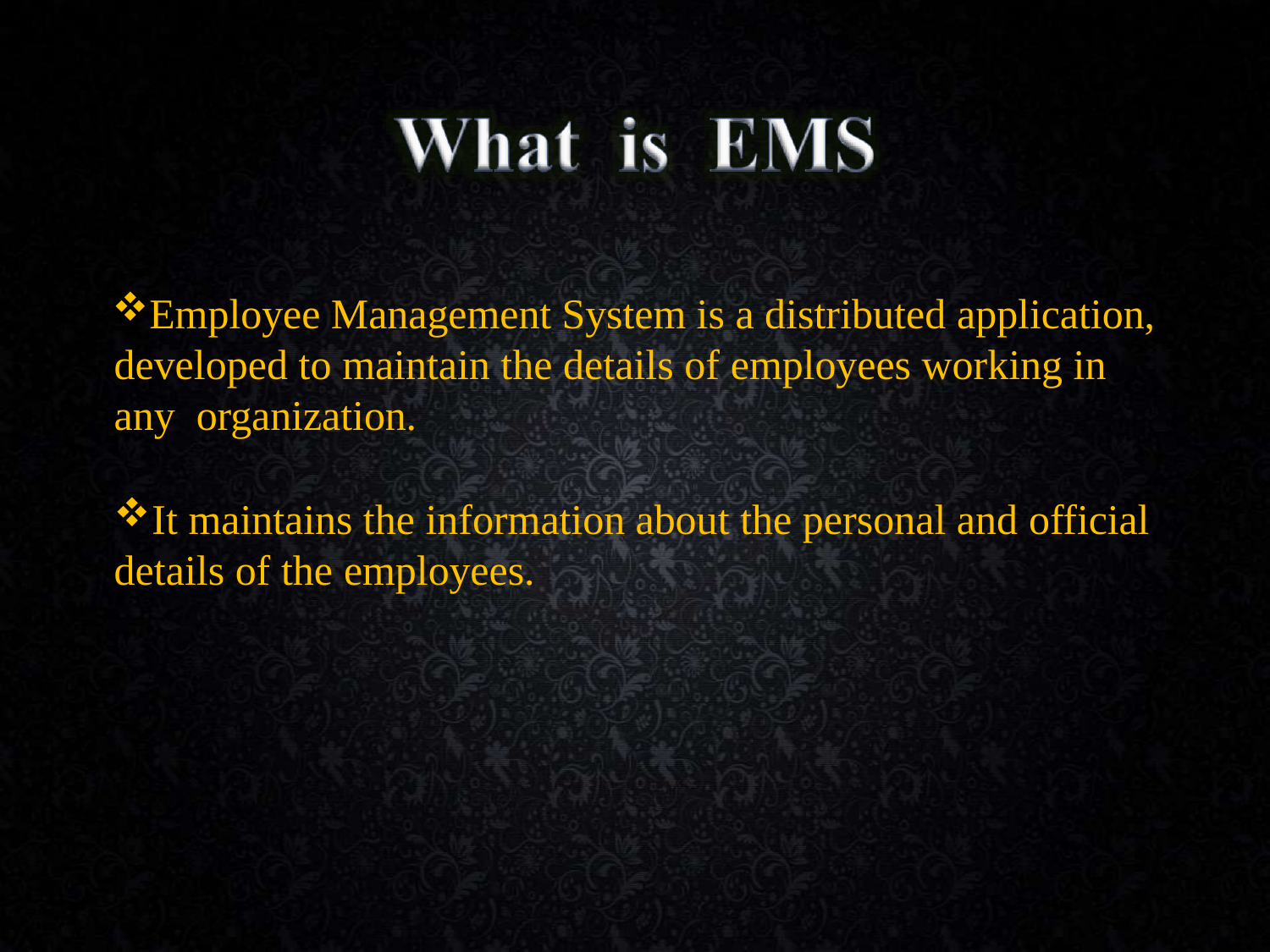

Employee Management System is a distributed application,  developed to maintain the details of employees working in any  organization.

It maintains the information about the personal and official
details of the employees.